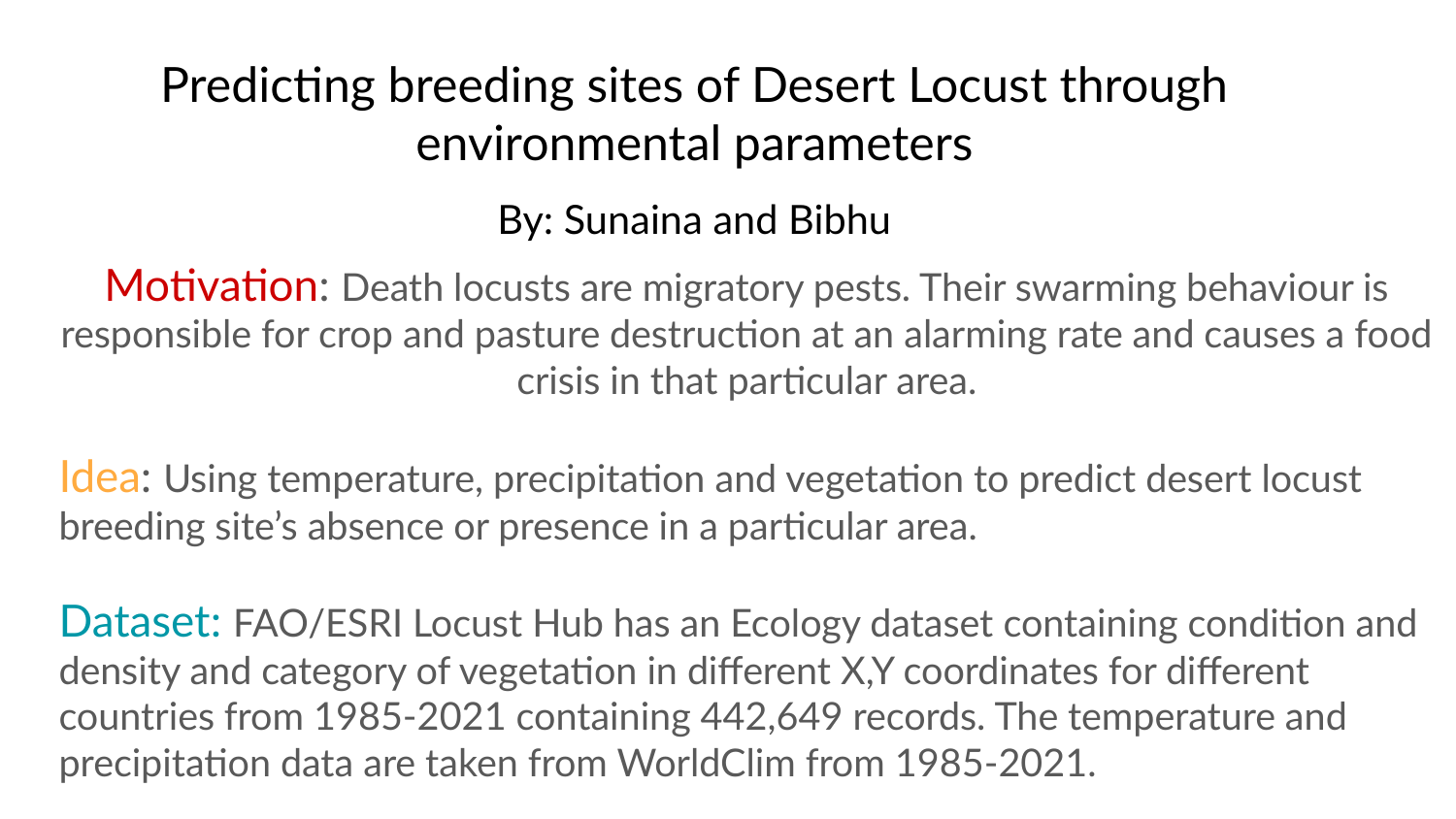

Predicting breeding sites of Desert Locust through environmental parameters
By: Sunaina and Bibhu
Motivation: Death locusts are migratory pests. Their swarming behaviour is responsible for crop and pasture destruction at an alarming rate and causes a food crisis in that particular area.

Idea: Using temperature, precipitation and vegetation to predict desert locust breeding site’s absence or presence in a particular area.

Dataset: FAO/ESRI Locust Hub has an Ecology dataset containing condition and density and category of vegetation in different X,Y coordinates for different countries from 1985-2021 containing 442,649 records. The temperature and precipitation data are taken from WorldClim from 1985-2021.